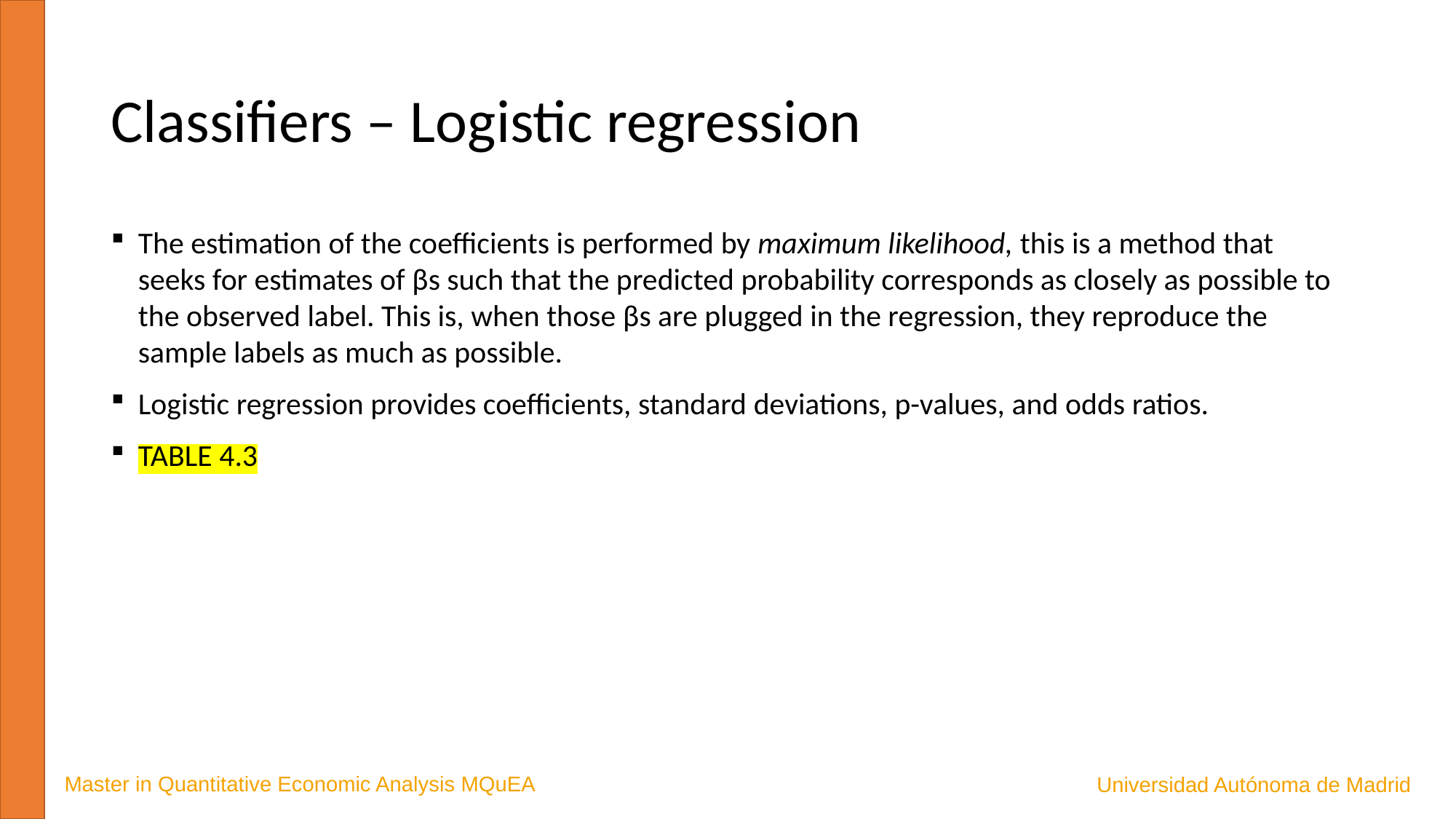

# Classifiers – Logistic regression
The estimation of the coefficients is performed by maximum likelihood, this is a method that seeks for estimates of βs such that the predicted probability corresponds as closely as possible to the observed label. This is, when those βs are plugged in the regression, they reproduce the sample labels as much as possible.
Logistic regression provides coefficients, standard deviations, p-values, and odds ratios.
TABLE 4.3
Master in Quantitative Economic Analysis MQuEA
Universidad Autónoma de Madrid